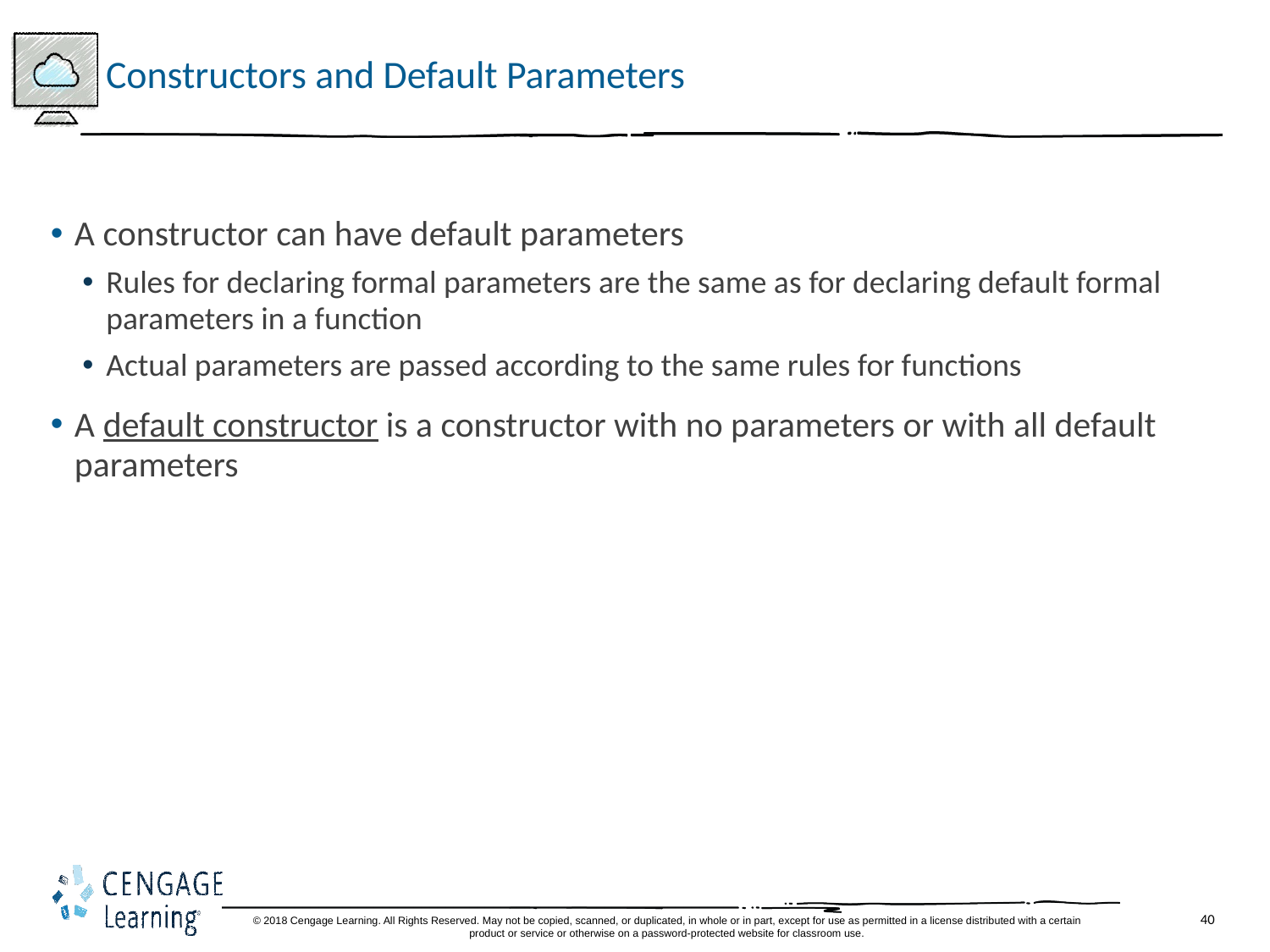

# Constructors and Default Parameters
A constructor can have default parameters
Rules for declaring formal parameters are the same as for declaring default formal parameters in a function
Actual parameters are passed according to the same rules for functions
A default constructor is a constructor with no parameters or with all default parameters